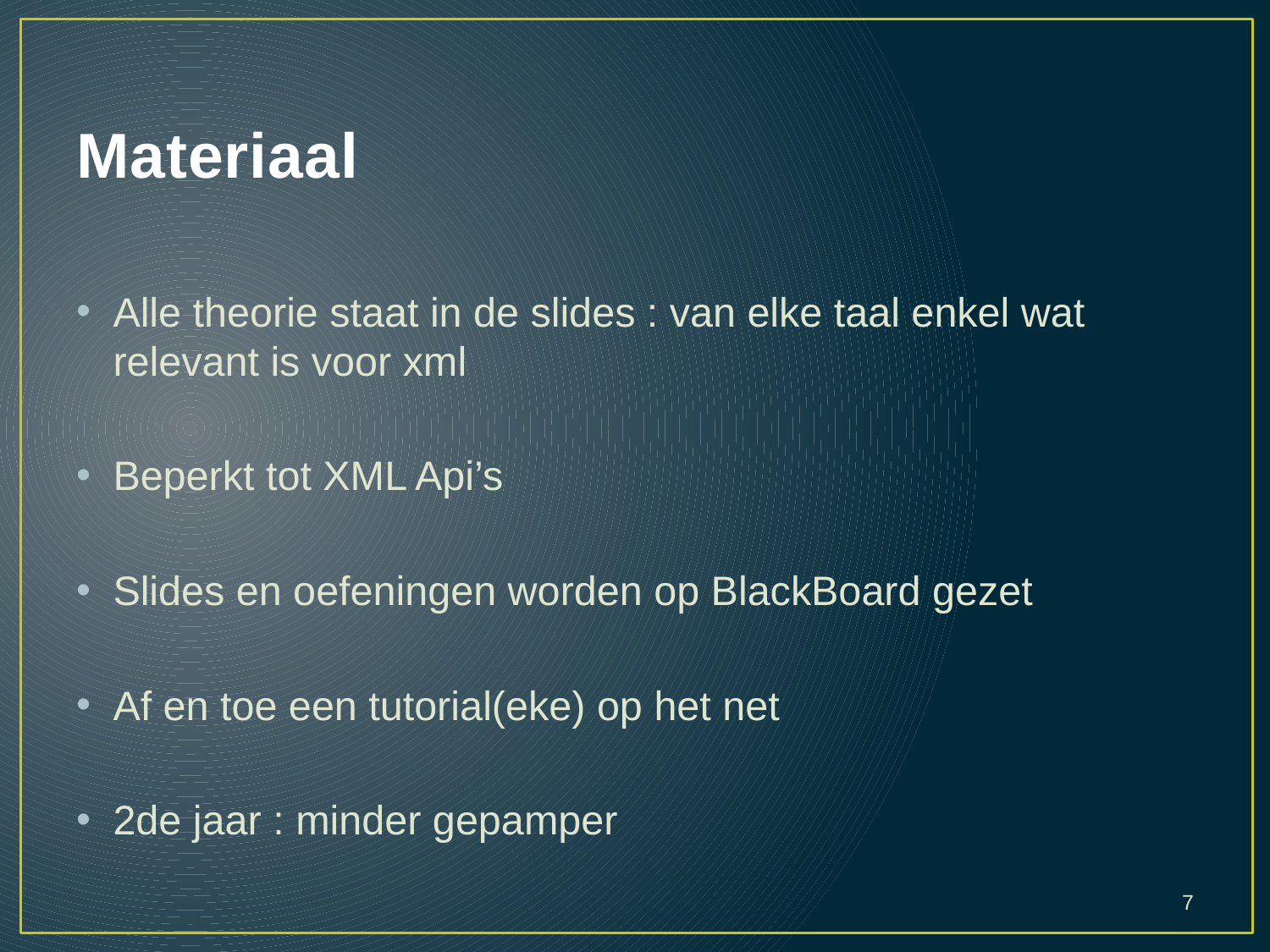

# Materiaal

Alle theorie staat in de slides : van elke taal enkel wat relevant is voor xml

Beperkt tot XML Api’s

Slides en oefeningen worden op BlackBoard gezet

Af en toe een tutorial(eke) op het net

2de jaar : minder gepamper
7